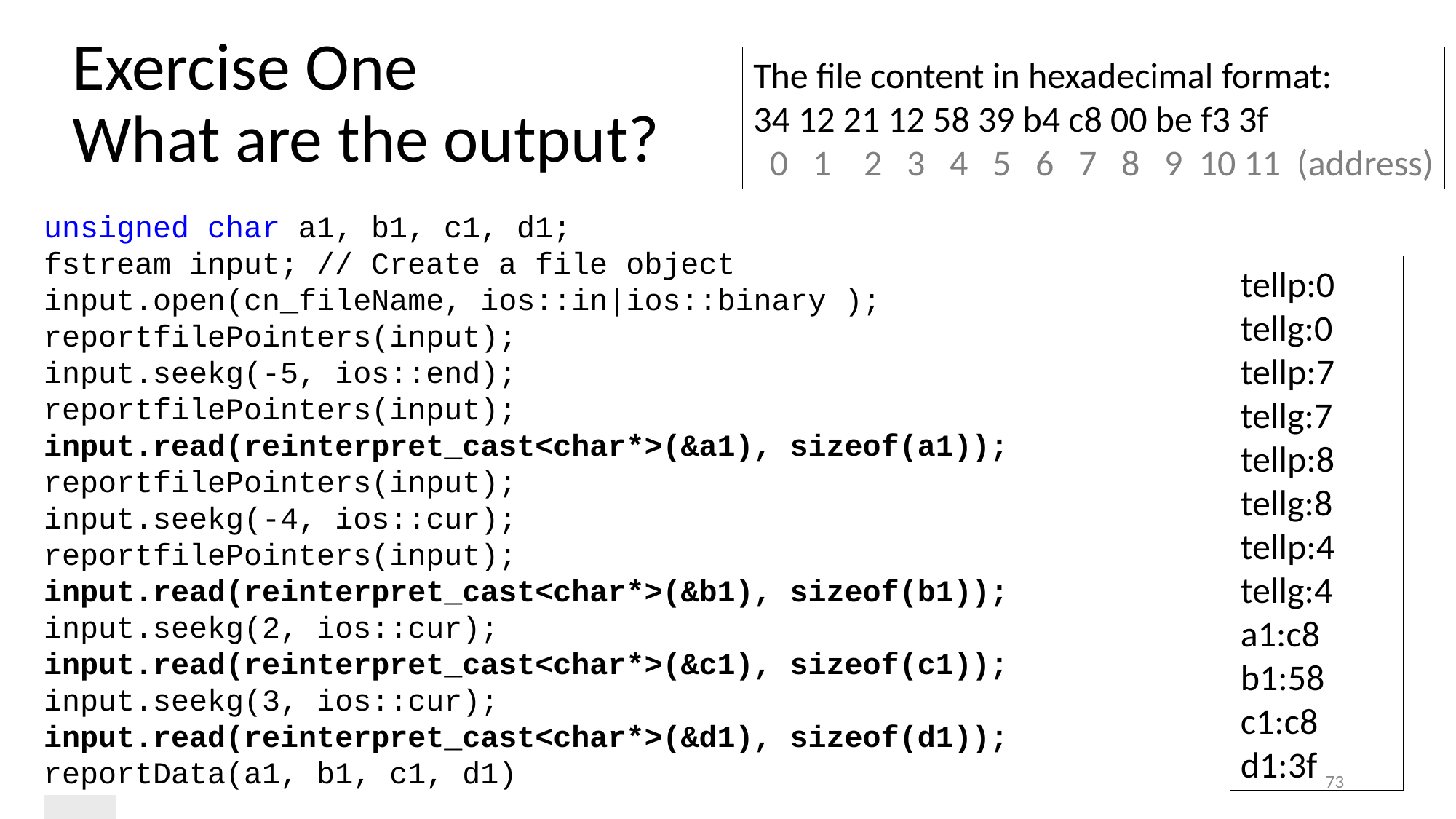

# Exercise One What are the output?
The file content in hexadecimal format:
34 12 21 12 58 39 b4 c8 00 be f3 3f
  0   1    2   3   4   5   6   7   8   9  10 11  (address)
unsigned char a1, b1, c1, d1;
fstream input; // Create a file object
input.open(cn_fileName, ios::in|ios::binary );
reportfilePointers(input);
input.seekg(-5, ios::end);
reportfilePointers(input);
input.read(reinterpret_cast<char*>(&a1), sizeof(a1));
reportfilePointers(input);
input.seekg(-4, ios::cur);
reportfilePointers(input);
input.read(reinterpret_cast<char*>(&b1), sizeof(b1));
input.seekg(2, ios::cur);
input.read(reinterpret_cast<char*>(&c1), sizeof(c1));
input.seekg(3, ios::cur);
input.read(reinterpret_cast<char*>(&d1), sizeof(d1));
reportData(a1, b1, c1, d1)

tellp:0
tellg:0
tellp:7
tellg:7
tellp:8
tellg:8
tellp:4
tellg:4
a1:c8
b1:58
c1:c8
d1:3f
73